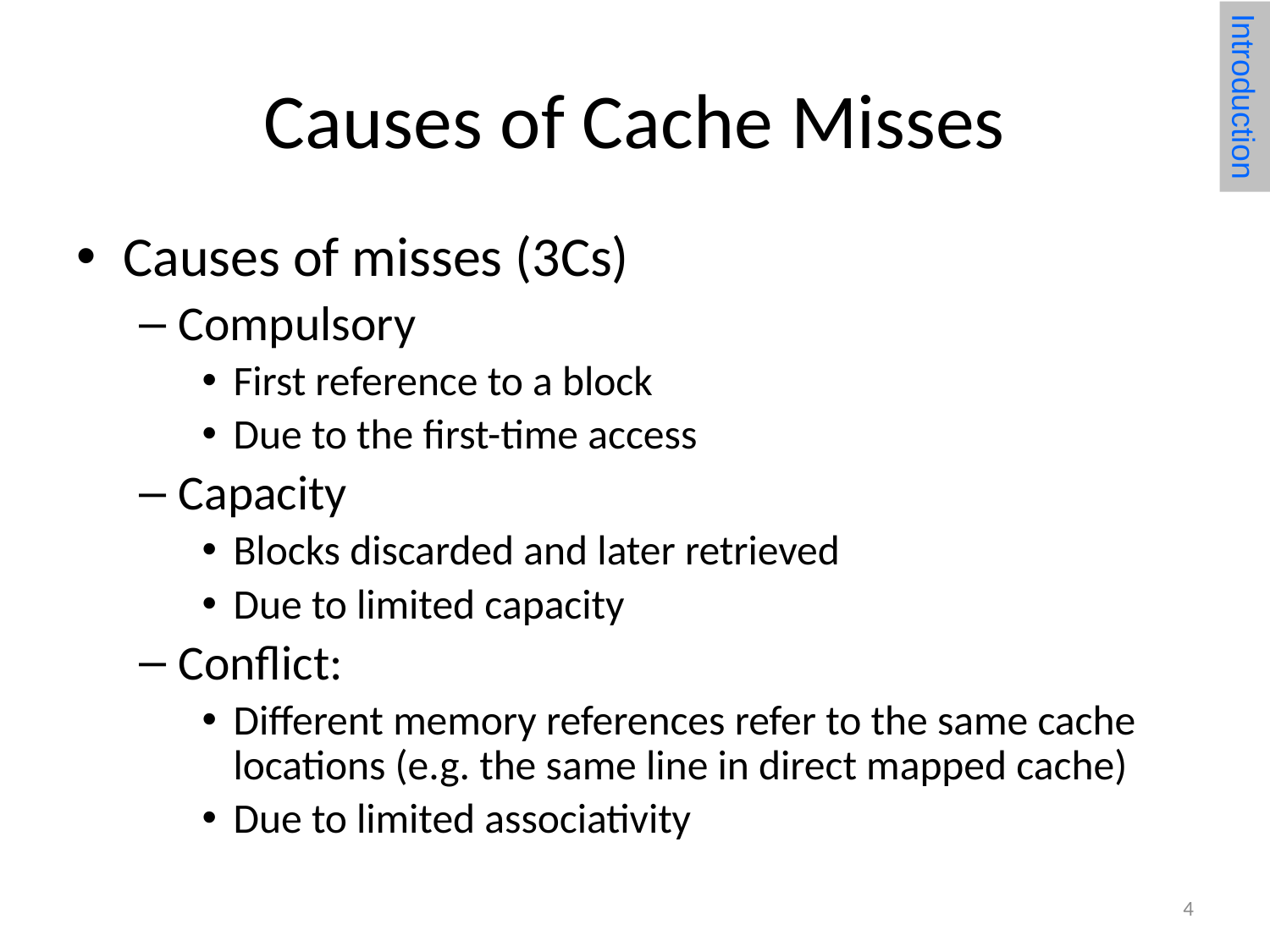

# Causes of Cache Misses
Introduction
Causes of misses (3Cs)
Compulsory
First reference to a block
Due to the first-time access
Capacity
Blocks discarded and later retrieved
Due to limited capacity
Conflict:
Different memory references refer to the same cache locations (e.g. the same line in direct mapped cache)
Due to limited associativity
4